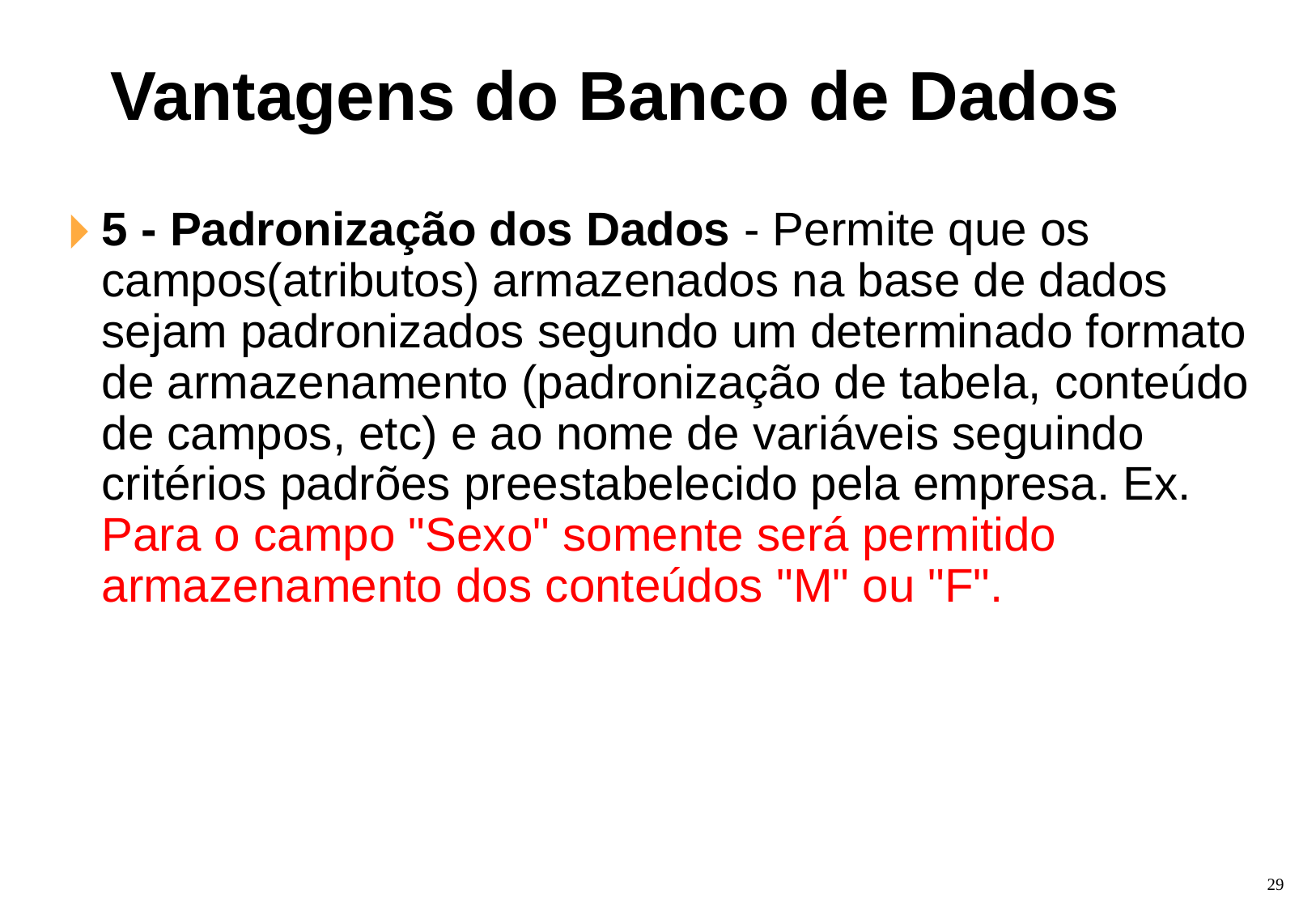

Vantagens do Banco de Dados
5 - Padronização dos Dados - Permite que os campos(atributos) armazenados na base de dados sejam padronizados segundo um determinado formato de armazenamento (padronização de tabela, conteúdo de campos, etc) e ao nome de variáveis seguindo critérios padrões preestabelecido pela empresa. Ex. Para o campo "Sexo" somente será permitido armazenamento dos conteúdos "M" ou "F".
29